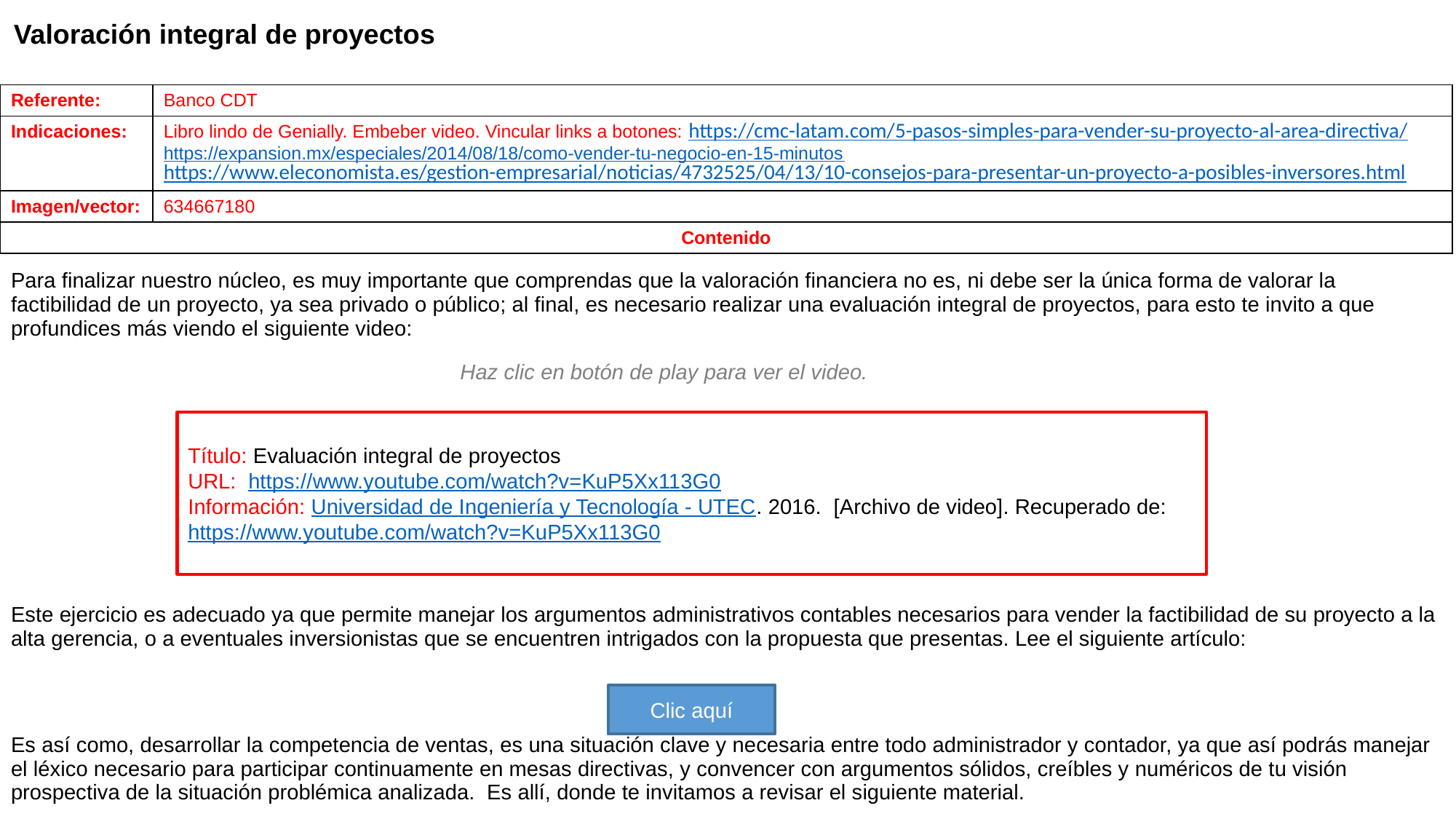

Valoración integral de proyectos

| Referente: | Banco CDT |
| --- | --- |
| Indicaciones: | Libro lindo de Genially. Embeber video. Vincular links a botones: https://cmc-latam.com/5-pasos-simples-para-vender-su-proyecto-al-area-directiva/ https://expansion.mx/especiales/2014/08/18/como-vender-tu-negocio-en-15-minutos https://www.eleconomista.es/gestion-empresarial/noticias/4732525/04/13/10-consejos-para-presentar-un-proyecto-a-posibles-inversores.html |
| Imagen/vector: | 634667180 |
| Contenido |  |
| Para finalizar nuestro núcleo, es muy importante que comprendas que la valoración financiera no es, ni debe ser la única forma de valorar la factibilidad de un proyecto, ya sea privado o público; al final, es necesario realizar una evaluación integral de proyectos, para esto te invito a que profundices más viendo el siguiente video: Este ejercicio es adecuado ya que permite manejar los argumentos administrativos contables necesarios para vender la factibilidad de su proyecto a la alta gerencia, o a eventuales inversionistas que se encuentren intrigados con la propuesta que presentas. Lee el siguiente artículo: |
| --- |
| Es así como, desarrollar la competencia de ventas, es una situación clave y necesaria entre todo administrador y contador, ya que así podrás manejar el léxico necesario para participar continuamente en mesas directivas, y convencer con argumentos sólidos, creíbles y numéricos de tu visión prospectiva de la situación problémica analizada. Es allí, donde te invitamos a revisar el siguiente material. |
| De hecho, a veces la mesa directiva, es el menor de los problemas. Para los emprendedores, tener la habilidad de presentar su proyecto a posibles inversores, es una situación clave y relevante que puede marcar la diferencia entre materializar o no un determinado negocio, por ello, te invitamos a revisar el siguiente material: |
Haz clic en botón de play para ver el video.
Título: Evaluación integral de proyectos
URL:  https://www.youtube.com/watch?v=KuP5Xx113G0
Información: Universidad de Ingeniería y Tecnología - UTEC. 2016.. [Archivo de video]. Recuperado de: https://www.youtube.com/watch?v=KuP5Xx113G0
Clic aquí

Clic aquí
Clic aquí